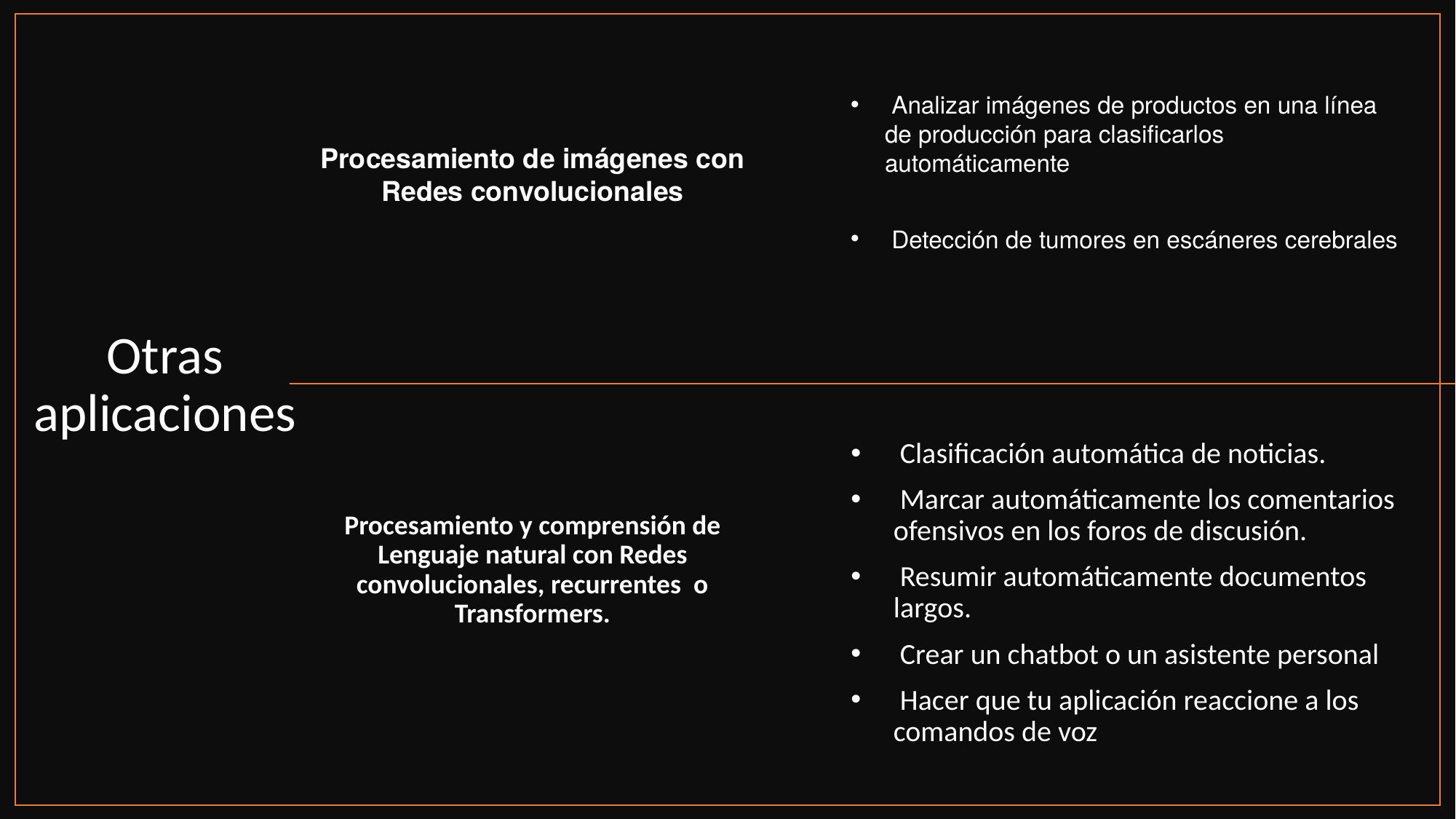

Analizar imágenes de productos en una línea de producción para clasificarlos automáticamente

 Detección de tumores en escáneres cerebrales

Procesamiento de imágenes con Redes convolucionales
# Otras aplicaciones

 Clasificación automática de noticias.
 Marcar automáticamente los comentarios ofensivos en los foros de discusión.
 Resumir automáticamente documentos largos.
 Crear un chatbot o un asistente personal
 Hacer que tu aplicación reaccione a los comandos de voz

Procesamiento y comprensión de Lenguaje natural con Redes convolucionales, recurrentes  o Transformers.